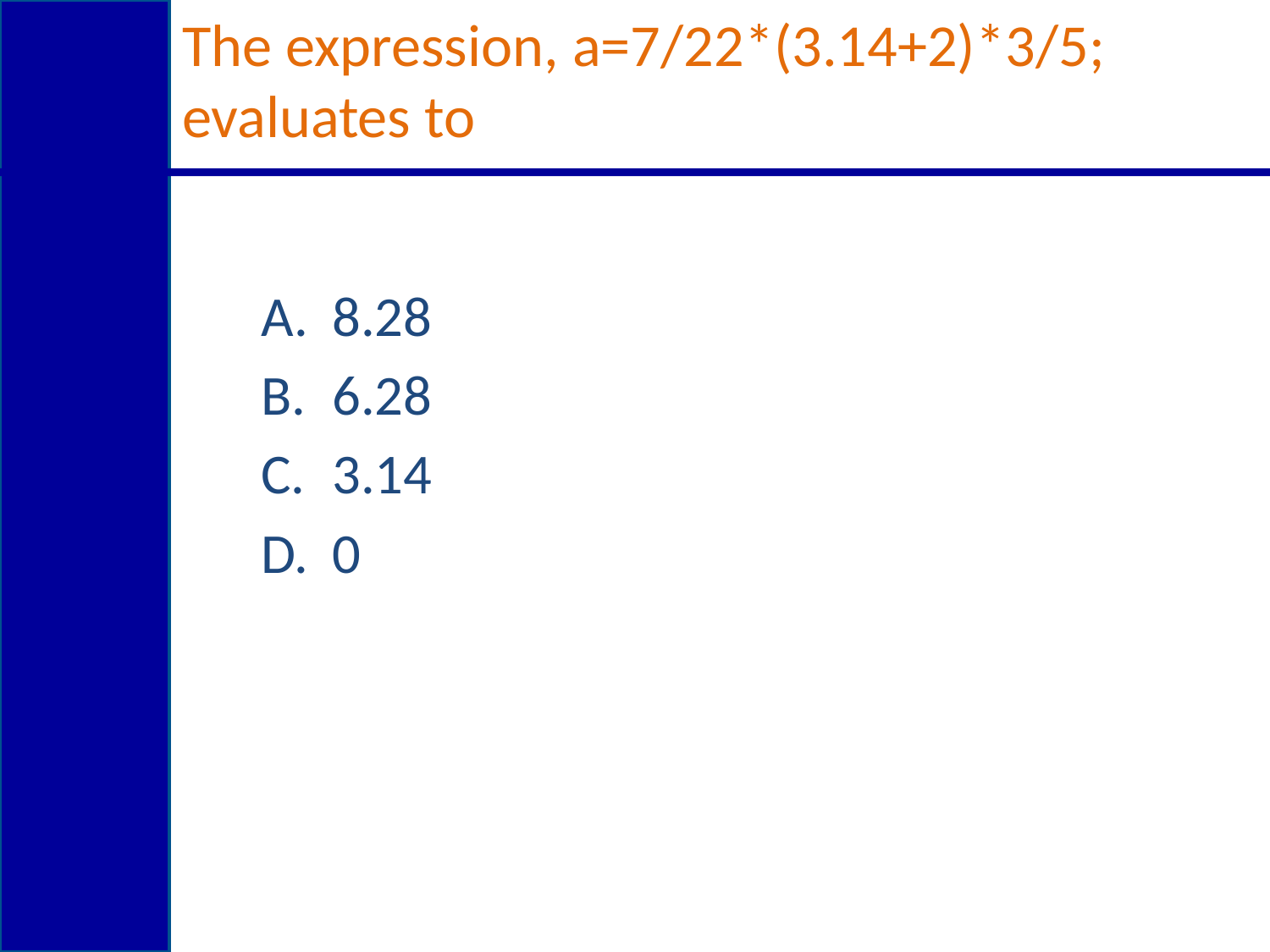

# The expression, a=7/22*(3.14+2)*3/5; evaluates to

8.28
6.28
3.14
0